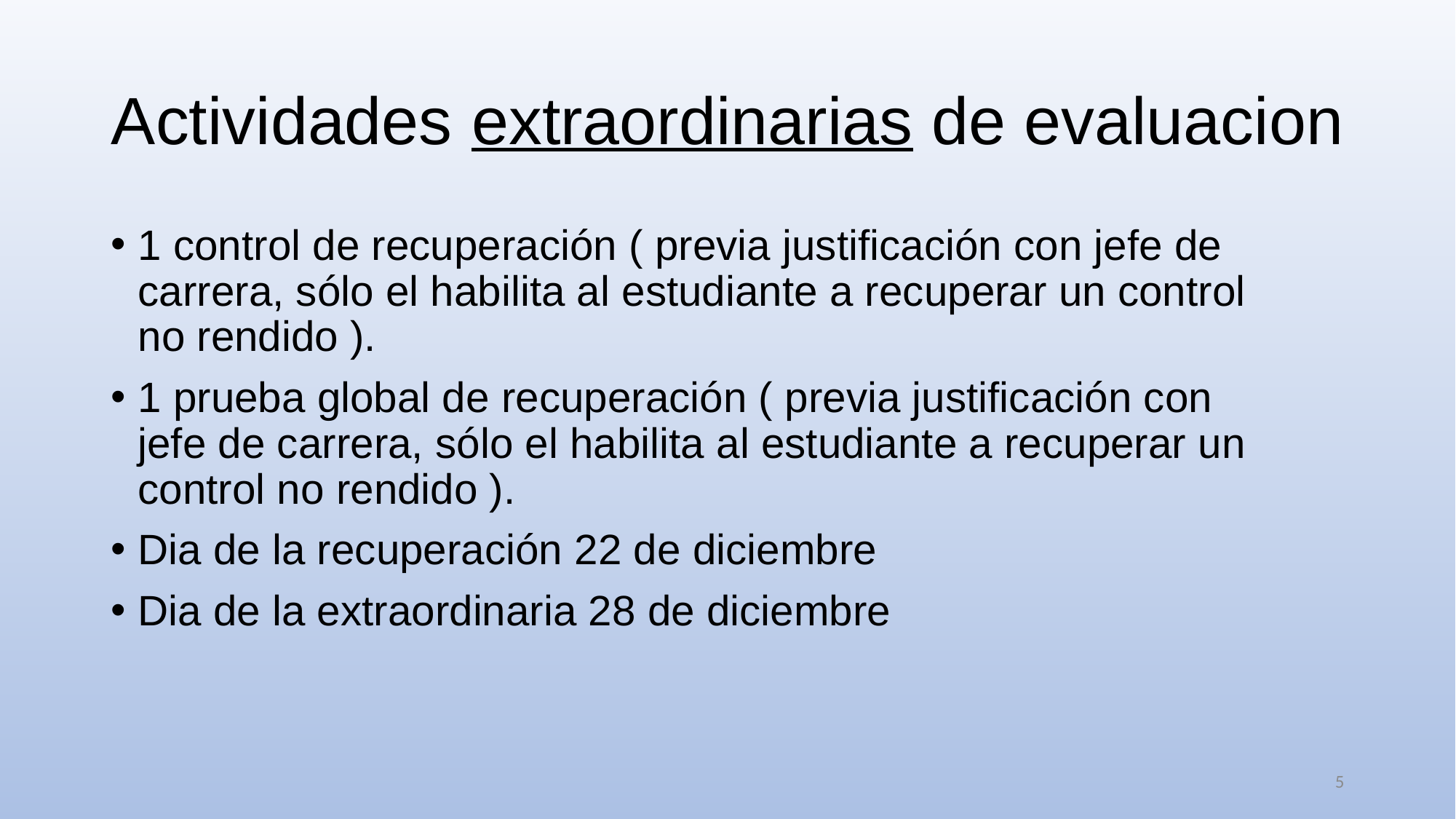

# Actividades extraordinarias de evaluacion
1 control de recuperación ( previa justificación con jefe de carrera, sólo el habilita al estudiante a recuperar un control no rendido ).
1 prueba global de recuperación ( previa justificación con jefe de carrera, sólo el habilita al estudiante a recuperar un control no rendido ).
Dia de la recuperación 22 de diciembre
Dia de la extraordinaria 28 de diciembre
5